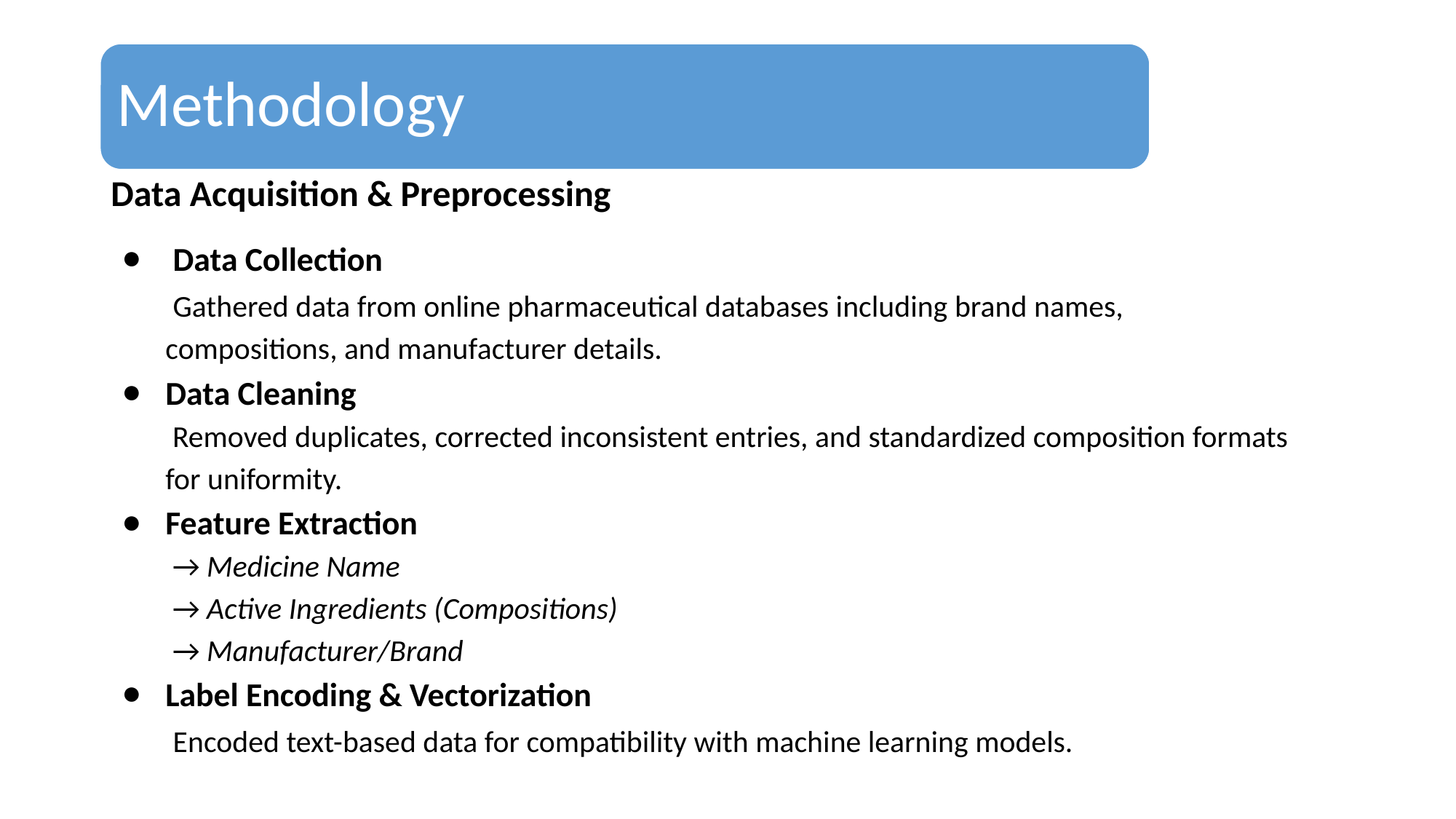

Methodology
Data Acquisition & Preprocessing
 Data Collection
 Gathered data from online pharmaceutical databases including brand names, compositions, and manufacturer details.
Data Cleaning
 Removed duplicates, corrected inconsistent entries, and standardized composition formats for uniformity.
Feature Extraction
 → Medicine Name
 → Active Ingredients (Compositions)
 → Manufacturer/Brand
Label Encoding & Vectorization
 Encoded text-based data for compatibility with machine learning models.